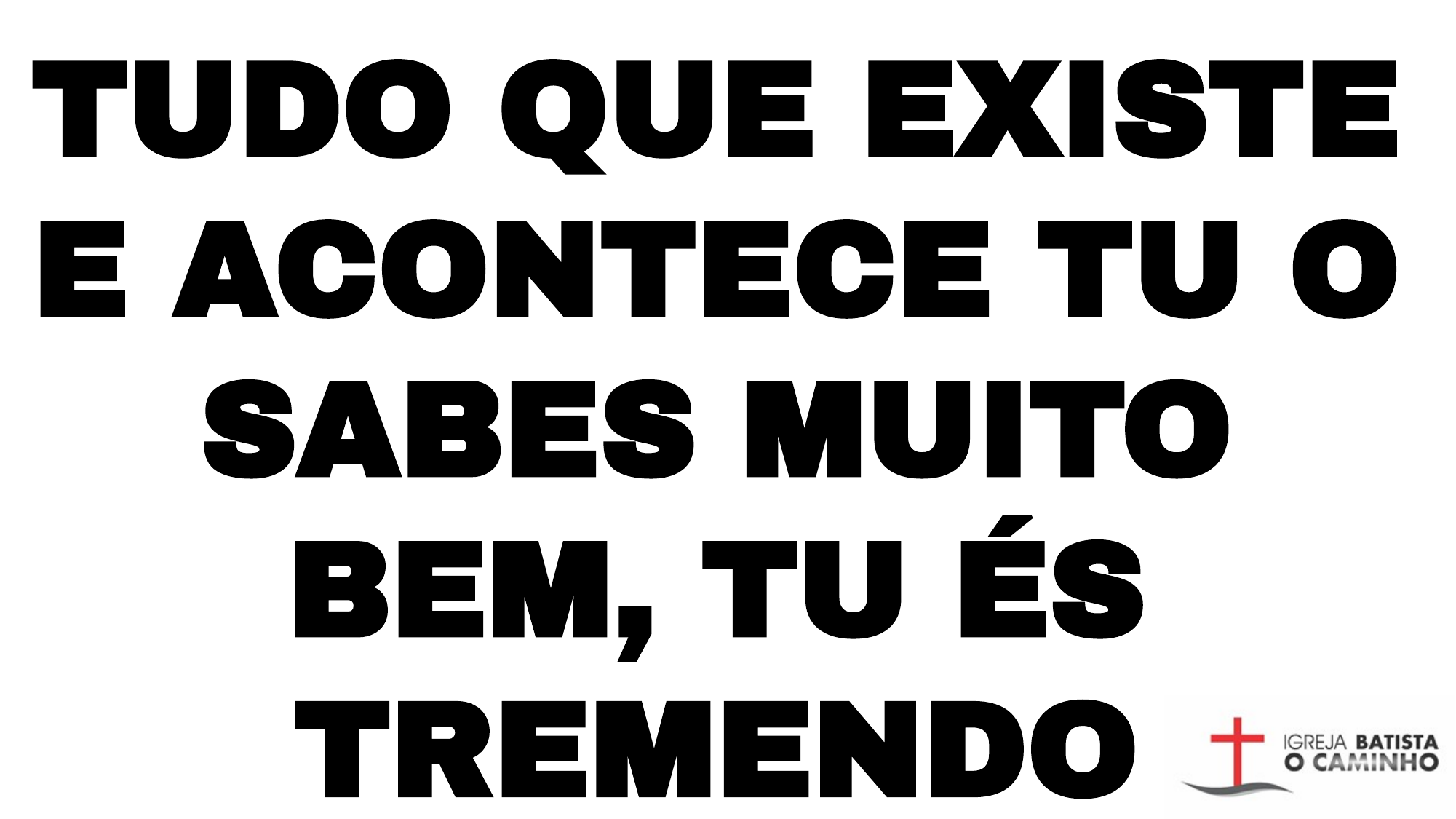

# Tudo que existe e acontece Tu o sabes muito bem, tu és tremendo